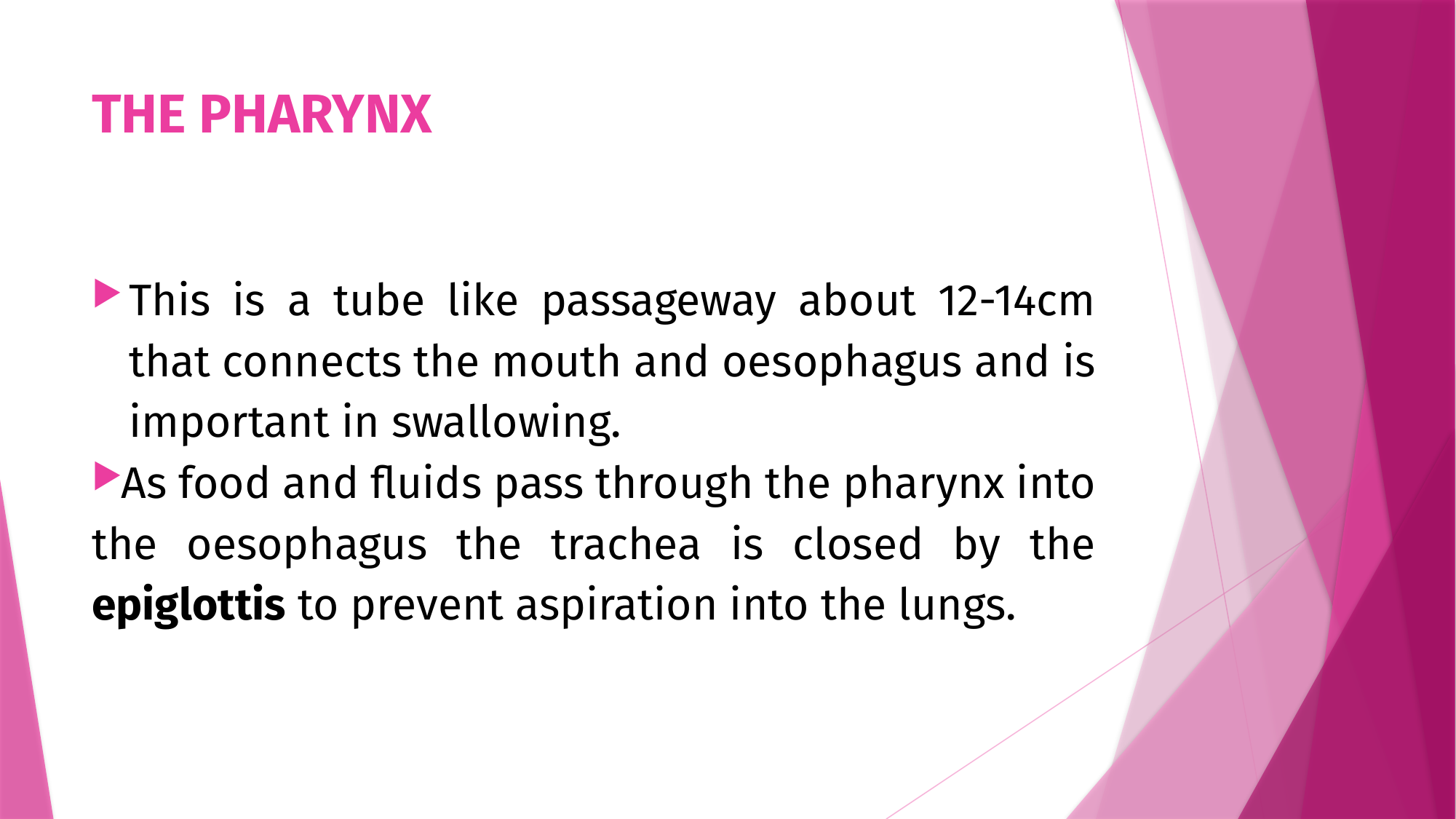

# THE PHARYNX
This is a tube like passageway about 12-14cm that connects the mouth and oesophagus and is important in swallowing.
As food and fluids pass through the pharynx into the oesophagus the trachea is closed by the epiglottis to prevent aspiration into the lungs.